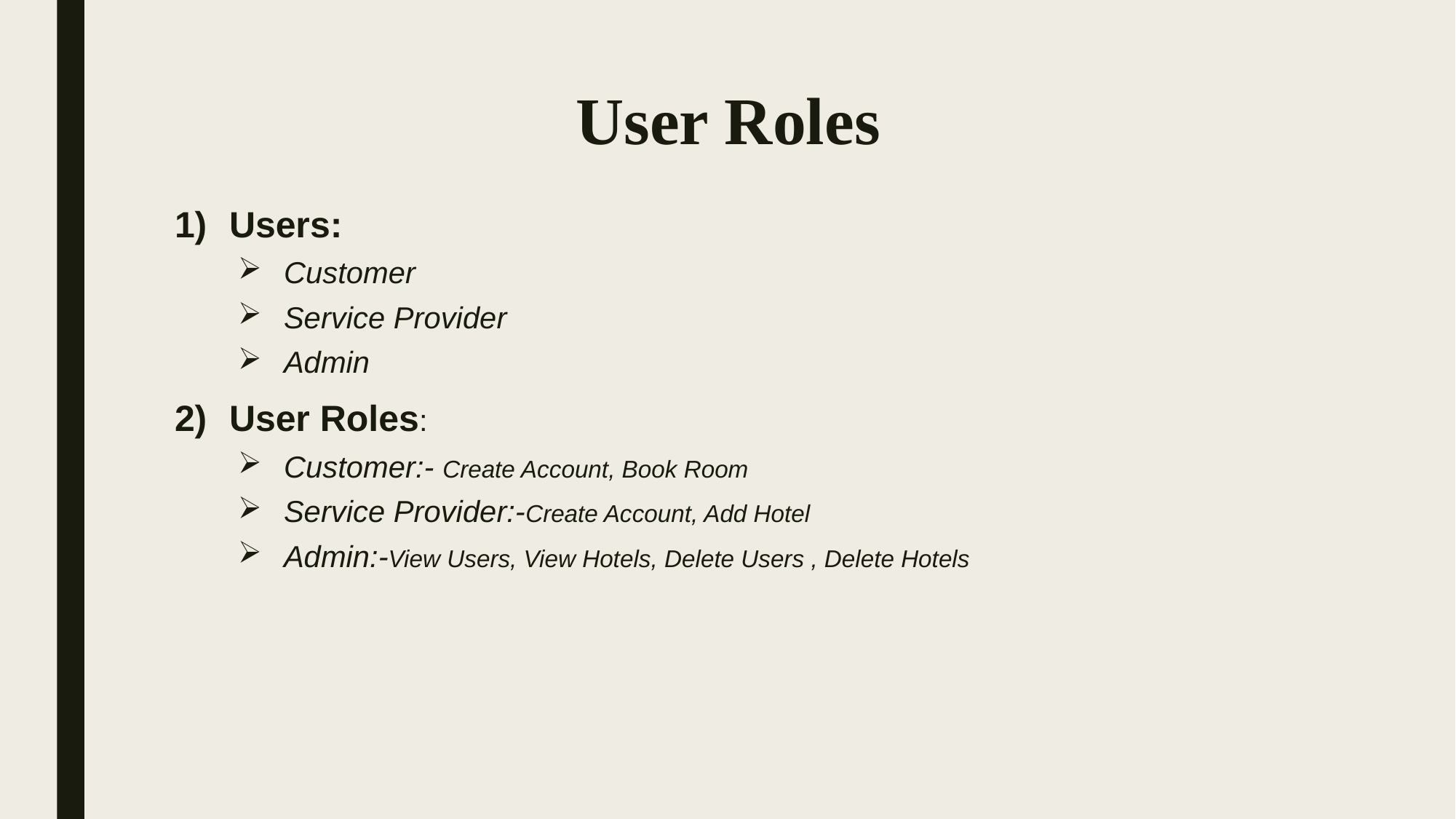

# User Roles
Users:
Customer
Service Provider
Admin
User Roles:
Customer:- Create Account, Book Room
Service Provider:-Create Account, Add Hotel
Admin:-View Users, View Hotels, Delete Users , Delete Hotels